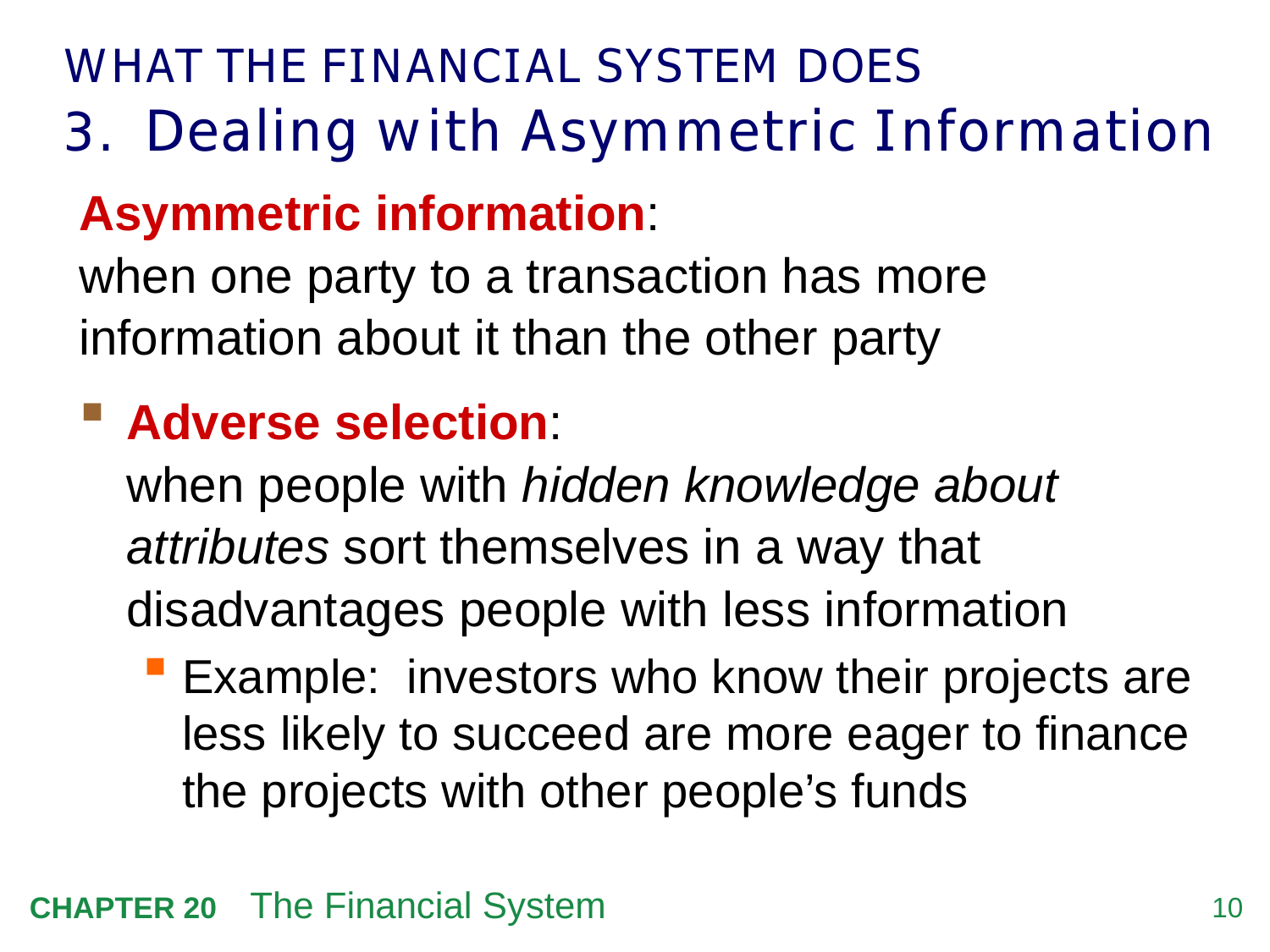

# WHAT THE FINANCIAL SYSTEM DOES 3.  Dealing with Asymmetric Information
Asymmetric information:
when one party to a transaction has more information about it than the other party
Adverse selection:
when people with hidden knowledge about attributes sort themselves in a way that disadvantages people with less information
Example:  investors who know their projects are less likely to succeed are more eager to finance the projects with other people’s funds